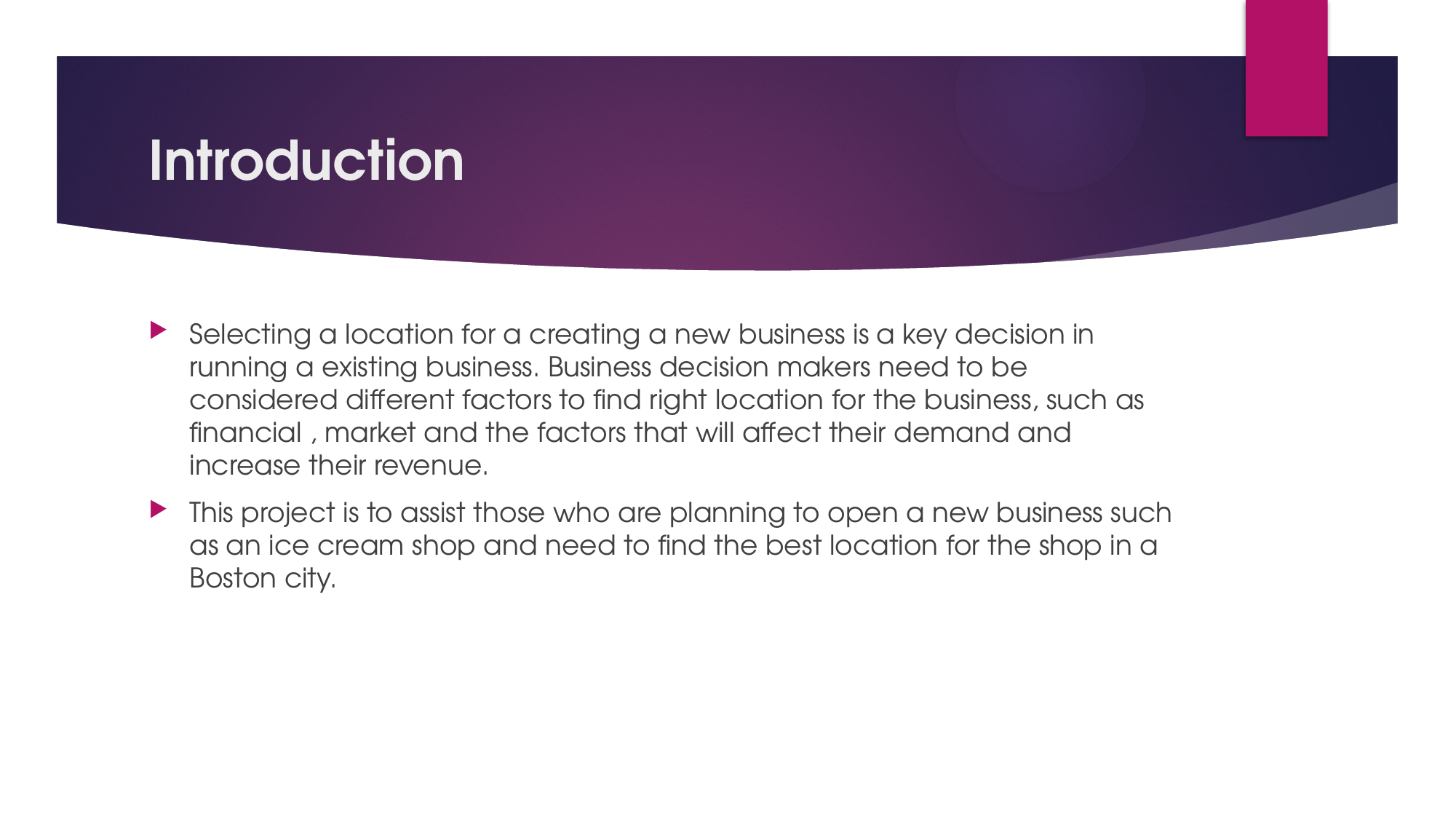

# Introduction
Selecting a location for a creating a new business is a key decision in running a existing business. Business decision makers need to be considered different factors to find right location for the business, such as financial , market and the factors that will affect their demand and increase their revenue.
This project is to assist those who are planning to open a new business such as an ice cream shop and need to find the best location for the shop in a Boston city.